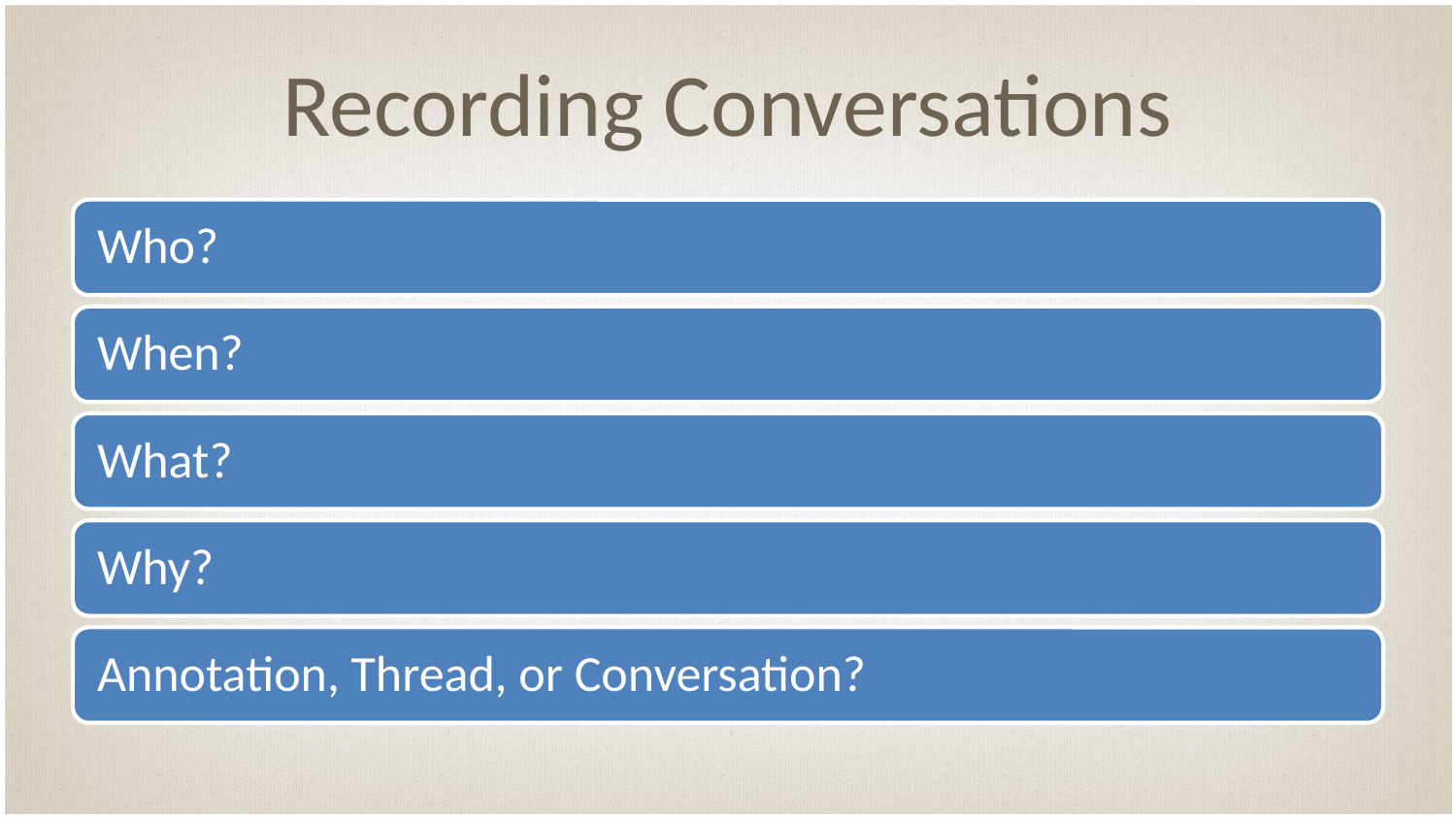

# Recording Conversations
Who?
When?
What?
Why?
Annotation, Thread, or Conversation?